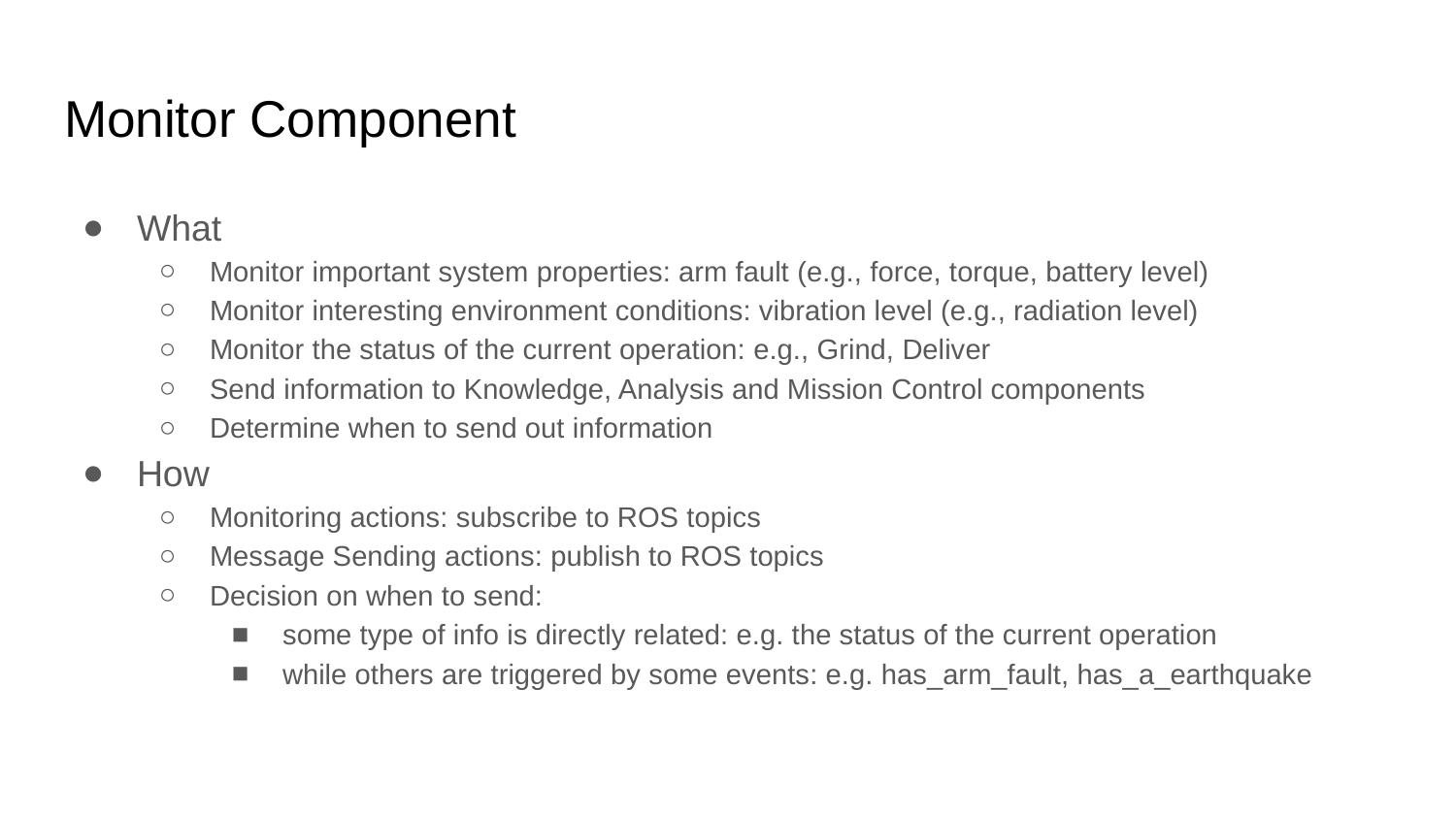

# Monitor Component
What
Monitor important system properties: arm fault (e.g., force, torque, battery level)
Monitor interesting environment conditions: vibration level (e.g., radiation level)
Monitor the status of the current operation: e.g., Grind, Deliver
Send information to Knowledge, Analysis and Mission Control components
Determine when to send out information
How
Monitoring actions: subscribe to ROS topics
Message Sending actions: publish to ROS topics
Decision on when to send:
some type of info is directly related: e.g. the status of the current operation
while others are triggered by some events: e.g. has_arm_fault, has_a_earthquake